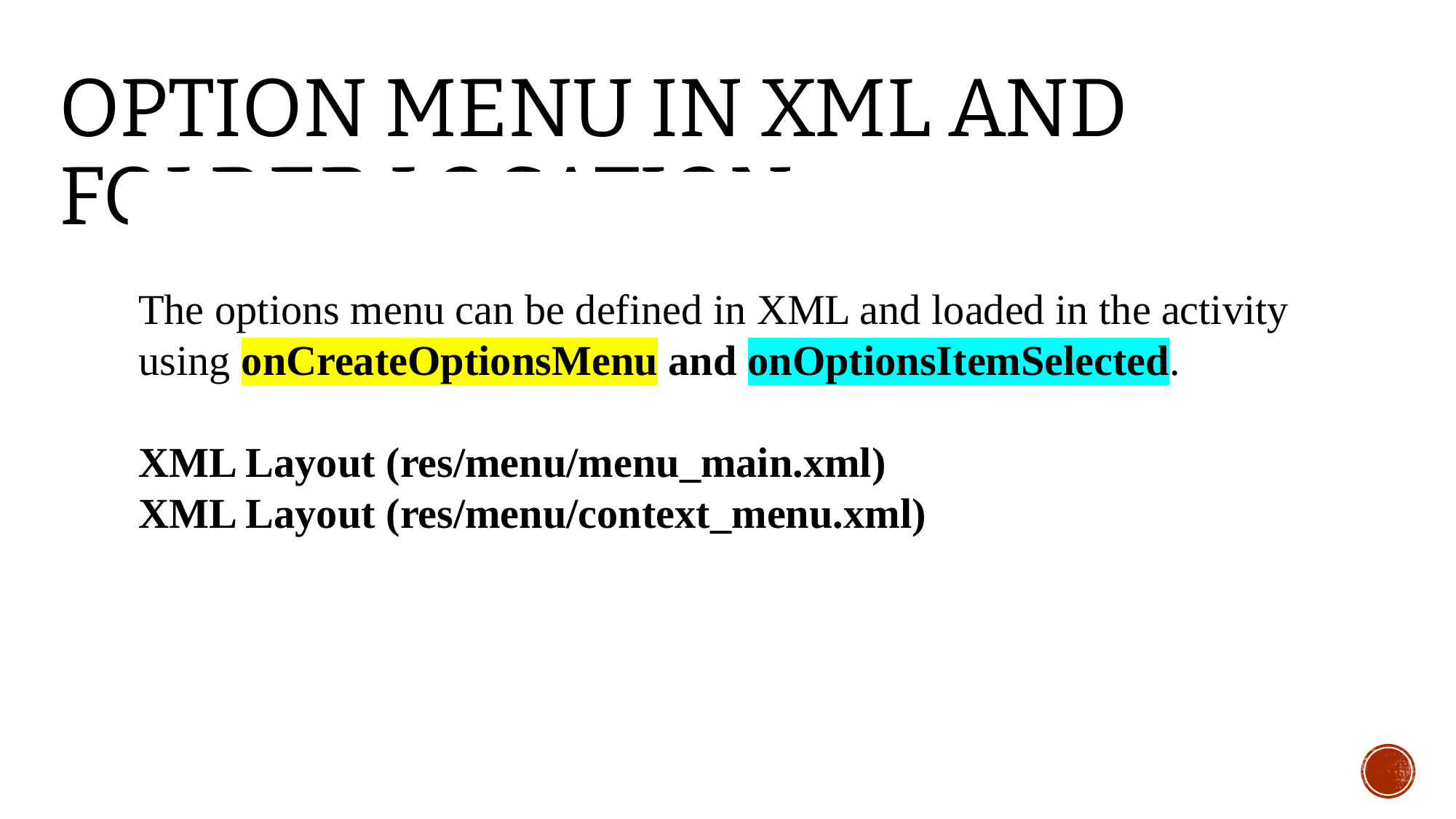

# Option menu in xml and folder location:
The options menu can be defined in XML and loaded in the activity using onCreateOptionsMenu and onOptionsItemSelected.

XML Layout (res/menu/menu_main.xml)
XML Layout (res/menu/context_menu.xml)